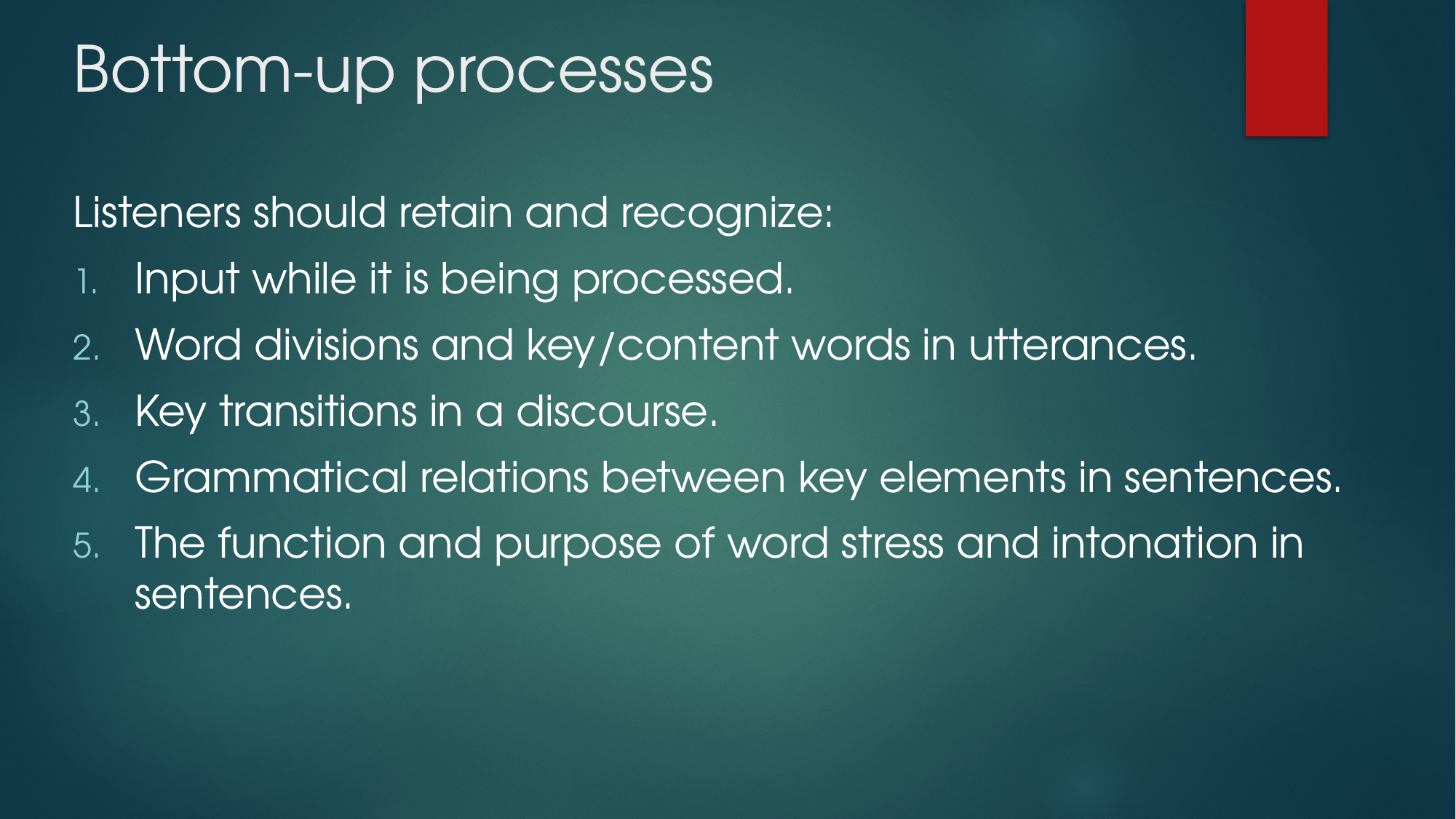

# Bottom-up processes
Listeners should retain and recognize:
Input while it is being processed.
Word divisions and key/content words in utterances.
Key transitions in a discourse.
Grammatical relations between key elements in sentences.
The function and purpose of word stress and intonation in sentences.